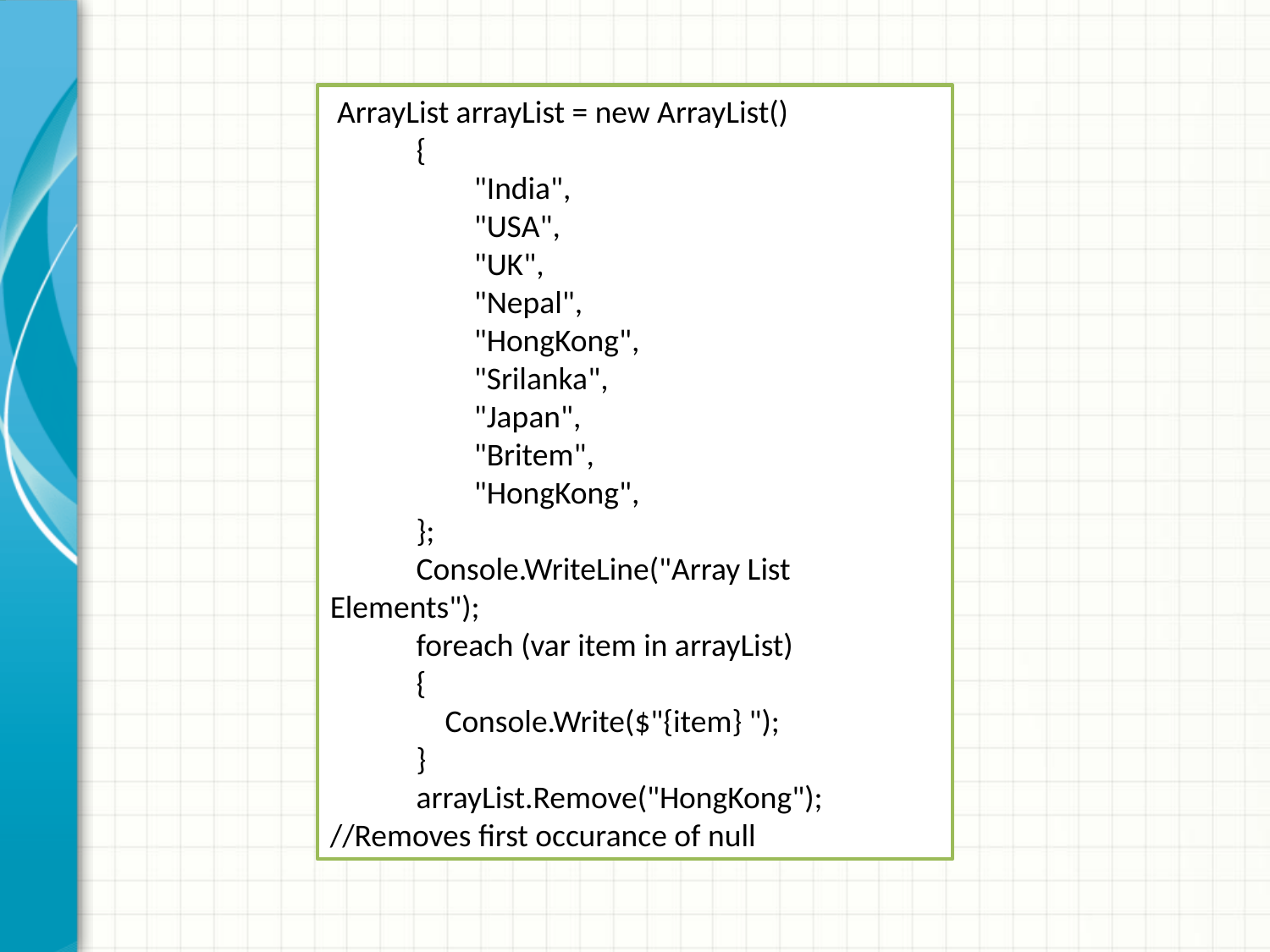

ArrayList arrayList = new ArrayList()
            {
                    "India",
                    "USA",
                    "UK",
                    "Nepal",
                    "HongKong",
                    "Srilanka",
                    "Japan",
                    "Britem",
                    "HongKong",
            };
            Console.WriteLine("Array List Elements");
            foreach (var item in arrayList)
            {
                Console.Write($"{item} ");
            }
            arrayList.Remove("HongKong"); //Removes first occurance of null